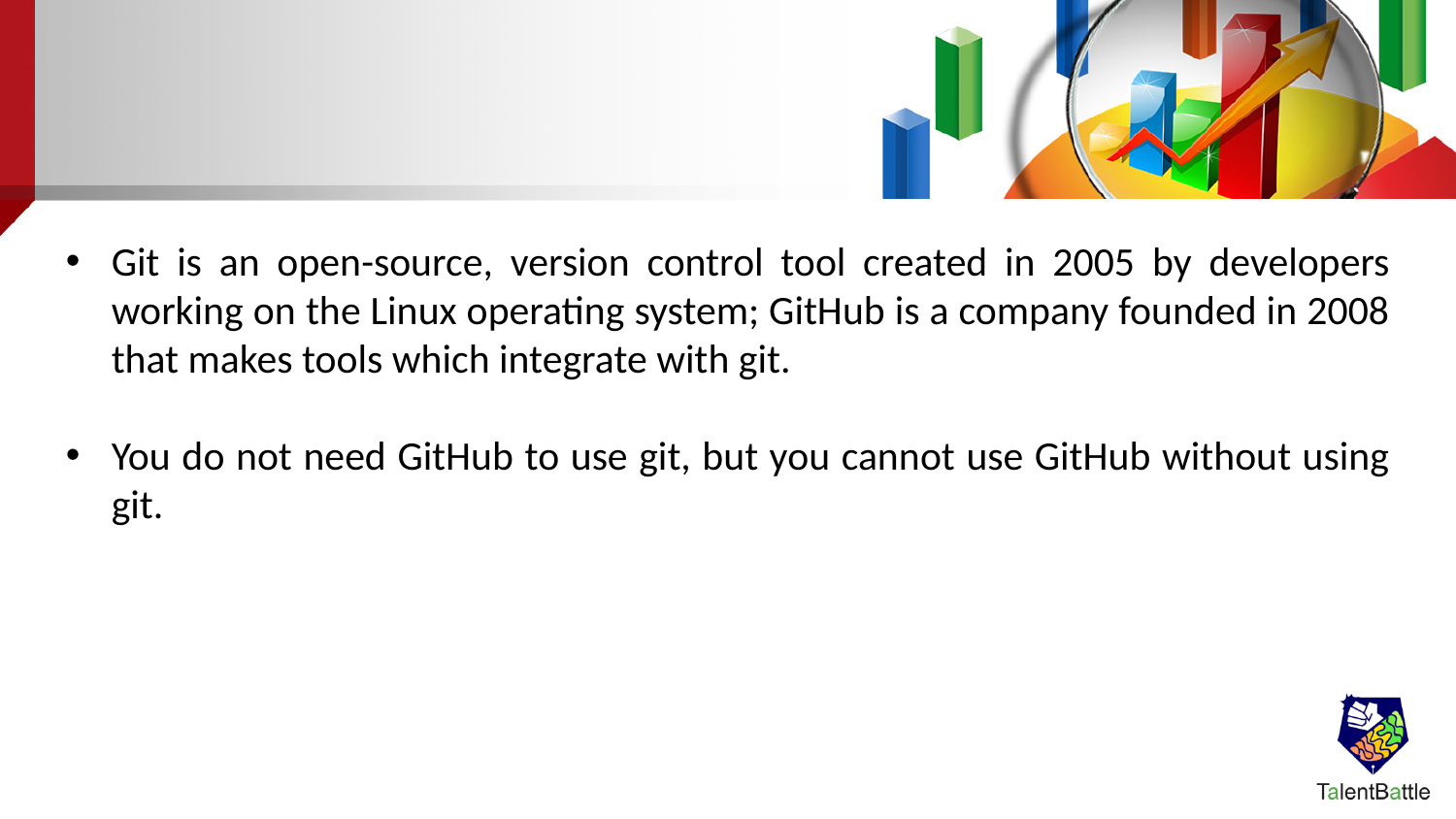

Git is an open-source, version control tool created in 2005 by developers working on the Linux operating system; GitHub is a company founded in 2008 that makes tools which integrate with git.

You do not need GitHub to use git, but you cannot use GitHub without using git.